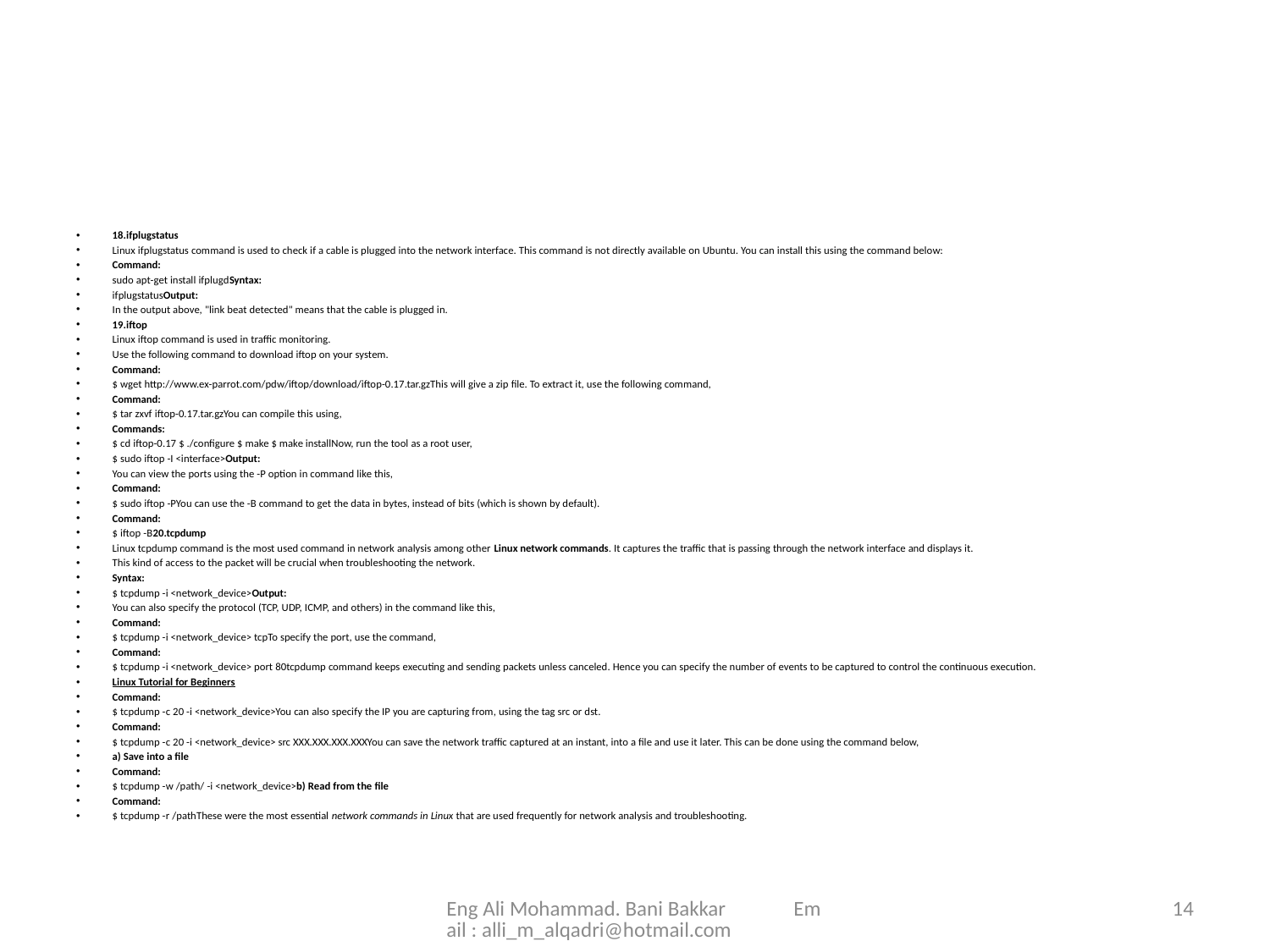

#
18.ifplugstatus
Linux ifplugstatus command is used to check if a cable is plugged into the network interface. This command is not directly available on Ubuntu. You can install this using the command below:
Command:
sudo apt-get install ifplugdSyntax:
ifplugstatusOutput:
In the output above, "link beat detected" means that the cable is plugged in.
19.iftop
Linux iftop command is used in traffic monitoring.
Use the following command to download iftop on your system.
Command:
$ wget http://www.ex-parrot.com/pdw/iftop/download/iftop-0.17.tar.gzThis will give a zip file. To extract it, use the following command,
Command:
$ tar zxvf iftop-0.17.tar.gzYou can compile this using,
Commands:
$ cd iftop-0.17 $ ./configure $ make $ make installNow, run the tool as a root user,
$ sudo iftop -I <interface>Output:
You can view the ports using the -P option in command like this,
Command:
$ sudo iftop -PYou can use the -B command to get the data in bytes, instead of bits (which is shown by default).
Command:
$ iftop -B20.tcpdump
Linux tcpdump command is the most used command in network analysis among other Linux network commands. It captures the traffic that is passing through the network interface and displays it.
This kind of access to the packet will be crucial when troubleshooting the network.
Syntax:
$ tcpdump -i <network_device>Output:
You can also specify the protocol (TCP, UDP, ICMP, and others) in the command like this,
Command:
$ tcpdump -i <network_device> tcpTo specify the port, use the command,
Command:
$ tcpdump -i <network_device> port 80tcpdump command keeps executing and sending packets unless canceled. Hence you can specify the number of events to be captured to control the continuous execution.
Linux Tutorial for Beginners
Command:
$ tcpdump -c 20 -i <network_device>You can also specify the IP you are capturing from, using the tag src or dst.
Command:
$ tcpdump -c 20 -i <network_device> src XXX.XXX.XXX.XXXYou can save the network traffic captured at an instant, into a file and use it later. This can be done using the command below,
a) Save into a file
Command:
$ tcpdump -w /path/ -i <network_device>b) Read from the file
Command:
$ tcpdump -r /pathThese were the most essential network commands in Linux that are used frequently for network analysis and troubleshooting.

Eng Ali Mohammad. Bani Bakkar              Email : alli_m_alqadri@hotmail.com
14